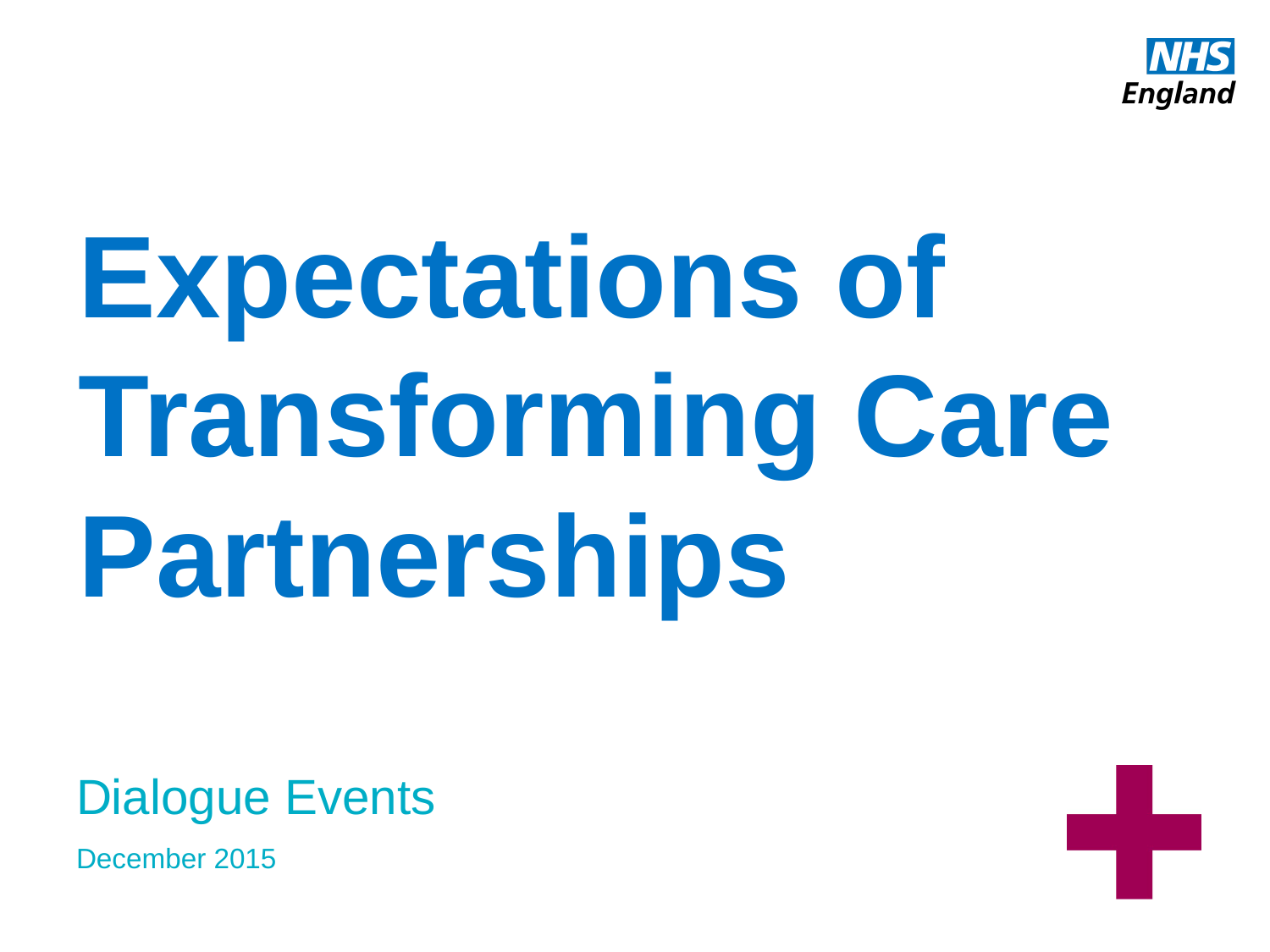

# Expectations of Transforming Care Partnerships
Dialogue Events
December 2015